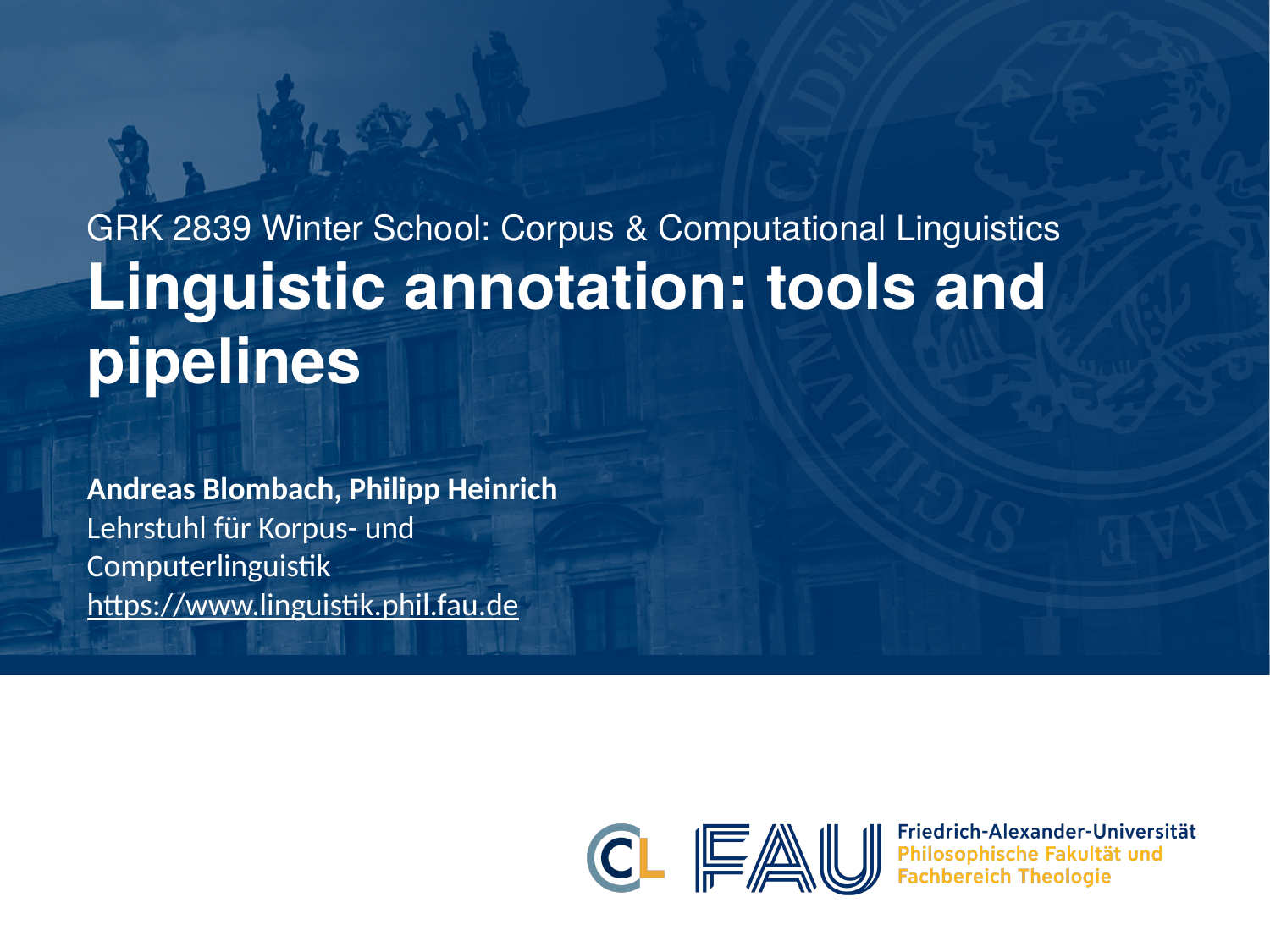

# GRK 2839 Winter School: Corpus & Computational Linguistics Linguistic annotation: tools and pipelines
Andreas Blombach, Philipp Heinrich
Lehrstuhl für Korpus- und Computerlinguistik
https://www.linguistik.phil.fau.de